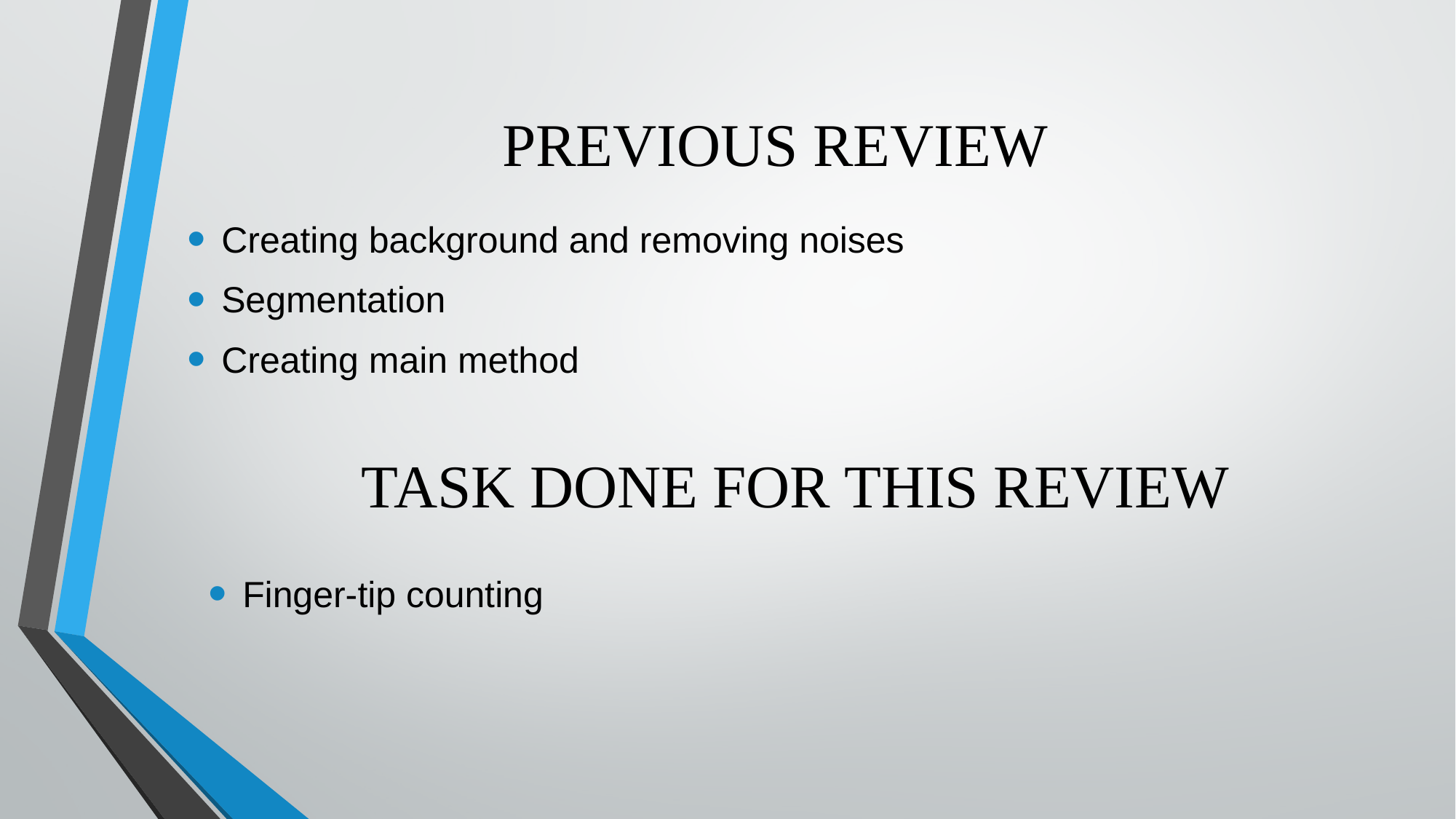

# PREVIOUS REVIEW
Creating background and removing noises
Segmentation
Creating main method

TASK DONE FOR THIS REVIEW
Finger-tip counting